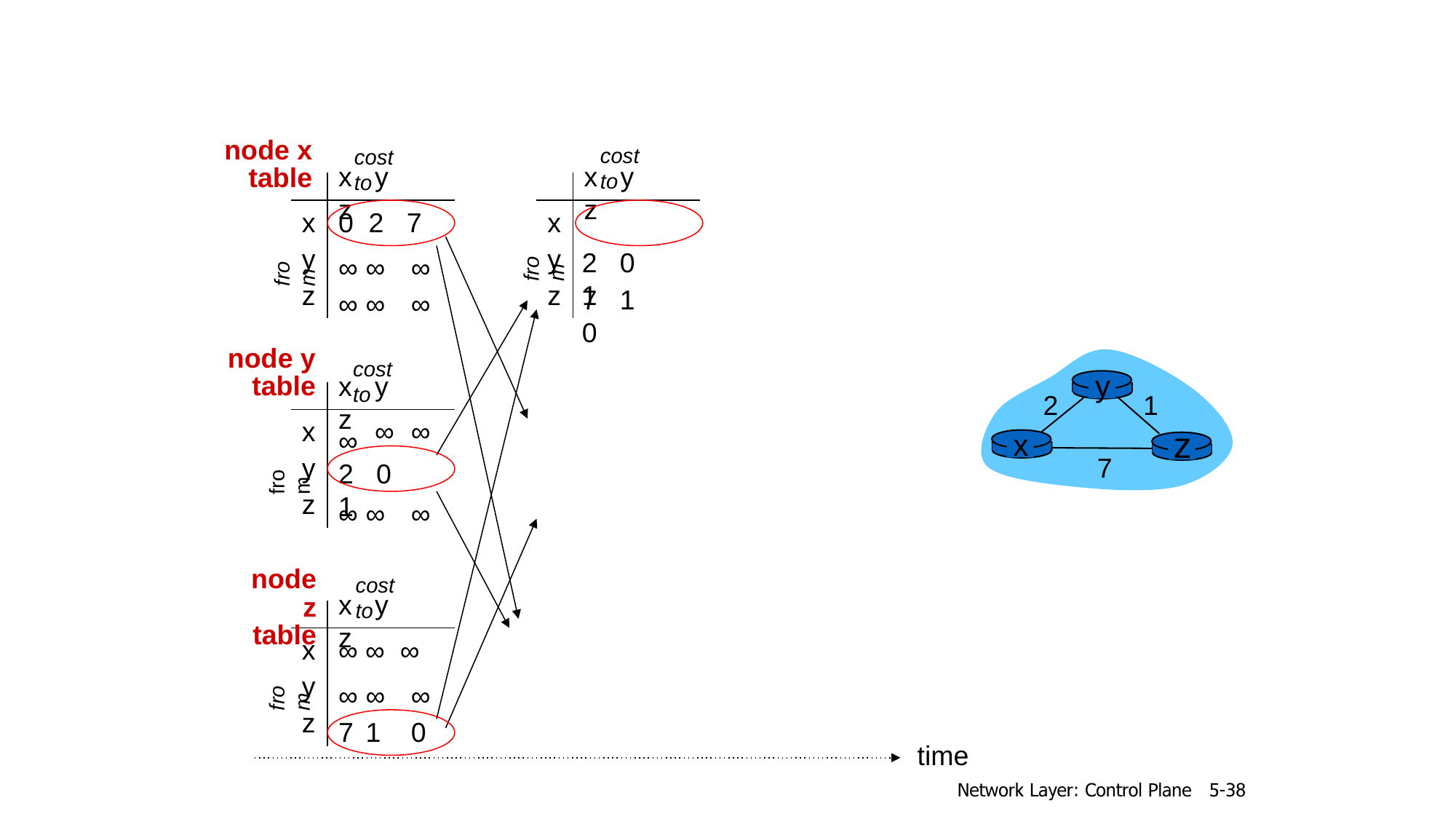

node x
table
cost to
cost to
x   y   z
x   y   z
x
0  2   7
x

y
y
2   0   1
from
∞
∞
∞
from
z
z
7   1   0
∞
∞
∞
node y
table

y

2
1

z

x

7

cost to
x   y   z
x
∞
∞
∞
2   0   1
y

from
z
∞
∞
∞
node z
table
cost to
x   y   z
x
∞ ∞  ∞
y
from
∞
∞
∞
z
7
1
0

time
Network Layer: Control Plane
5-38